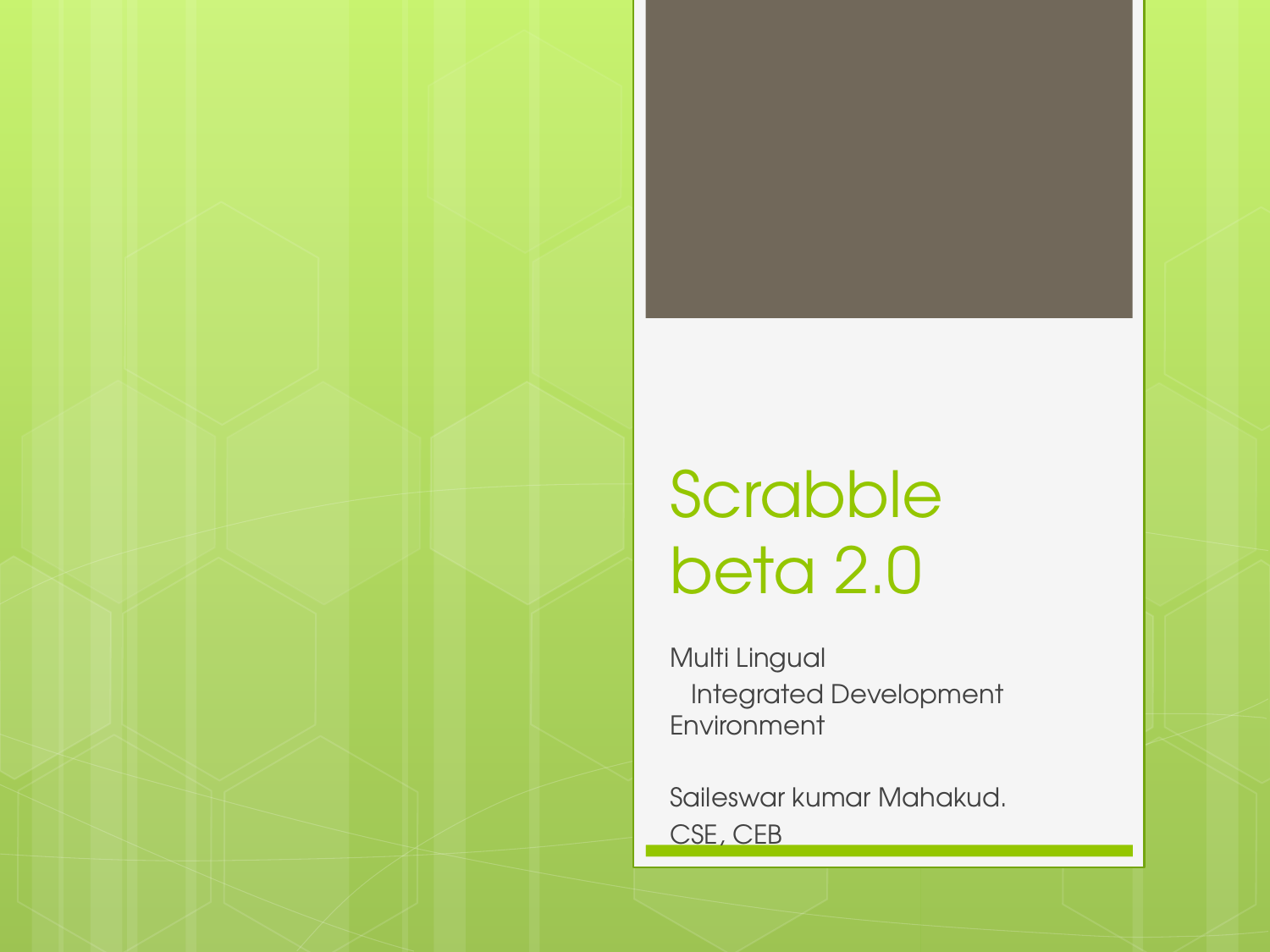

# Scrabble beta 2.0
Multi Lingual
   Integrated Development Environment

Saileswar kumar Mahakud.
CSE, CEB